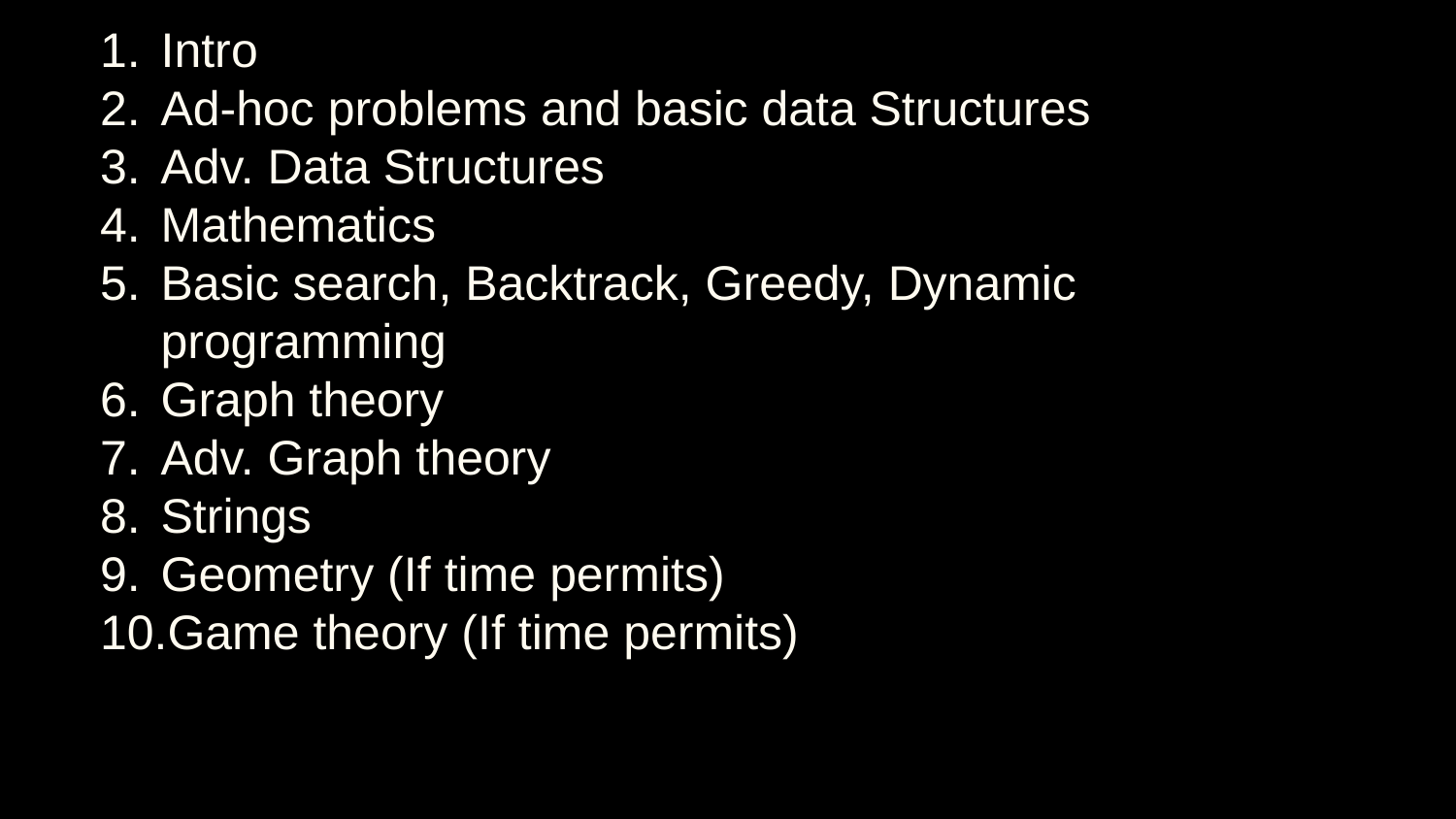

# Intro
Ad-hoc problems and basic data Structures
Adv. Data Structures
Mathematics
Basic search, Backtrack, Greedy, Dynamic programming
Graph theory
Adv. Graph theory
Strings
Geometry (If time permits)
Game theory (If time permits)